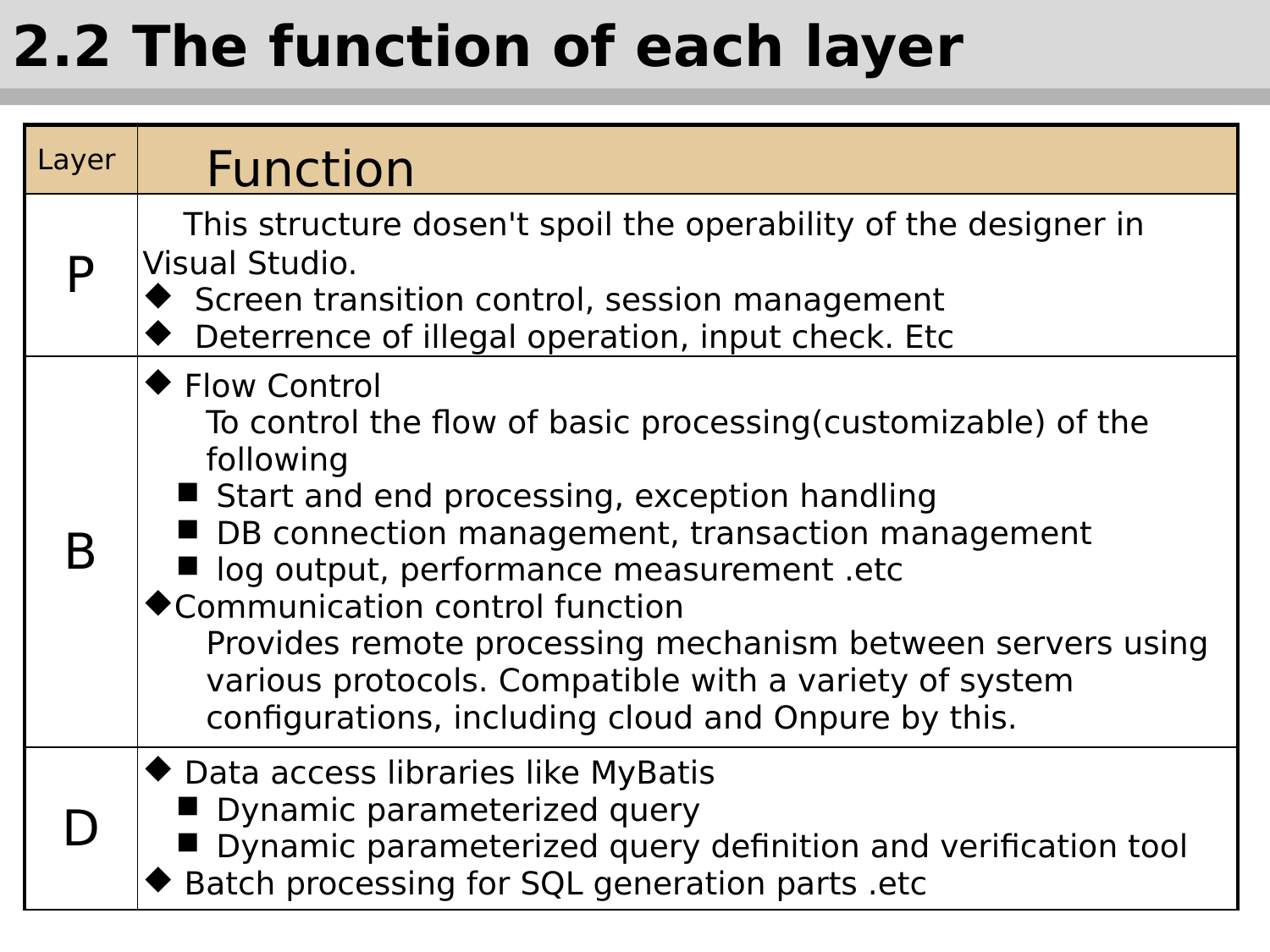

2.2 The function of each layer
| Layer | Function |
| --- | --- |
| P | This structure dosen't spoil the operability of the designer in Visual Studio. Screen transition control, session management Deterrence of illegal operation, input check. Etc |
| B | Flow Control To control the flow of basic processing(customizable) of the following Start and end processing, exception handling DB connection management, transaction management log output, performance measurement .etc Communication control function Provides remote processing mechanism between servers using various protocols. Compatible with a variety of system configurations, including cloud and Onpure by this. |
| D | Data access libraries like MyBatis Dynamic parameterized query Dynamic parameterized query definition and verification tool Batch processing for SQL generation parts .etc |